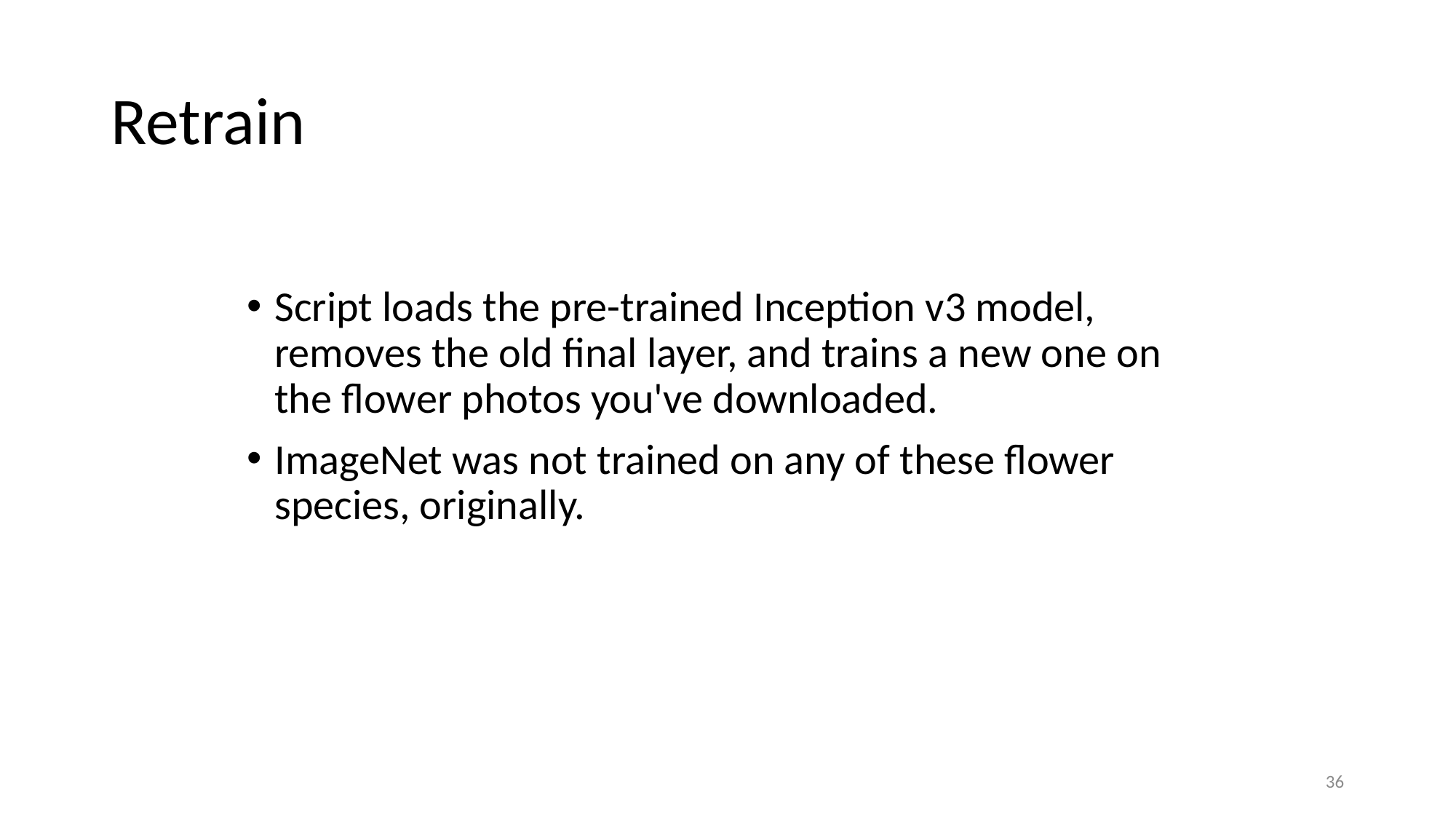

# Retrain
Script loads the pre-trained Inception v3 model, removes the old final layer, and trains a new one on the flower photos you've downloaded.
ImageNet was not trained on any of these flower species, originally.

36